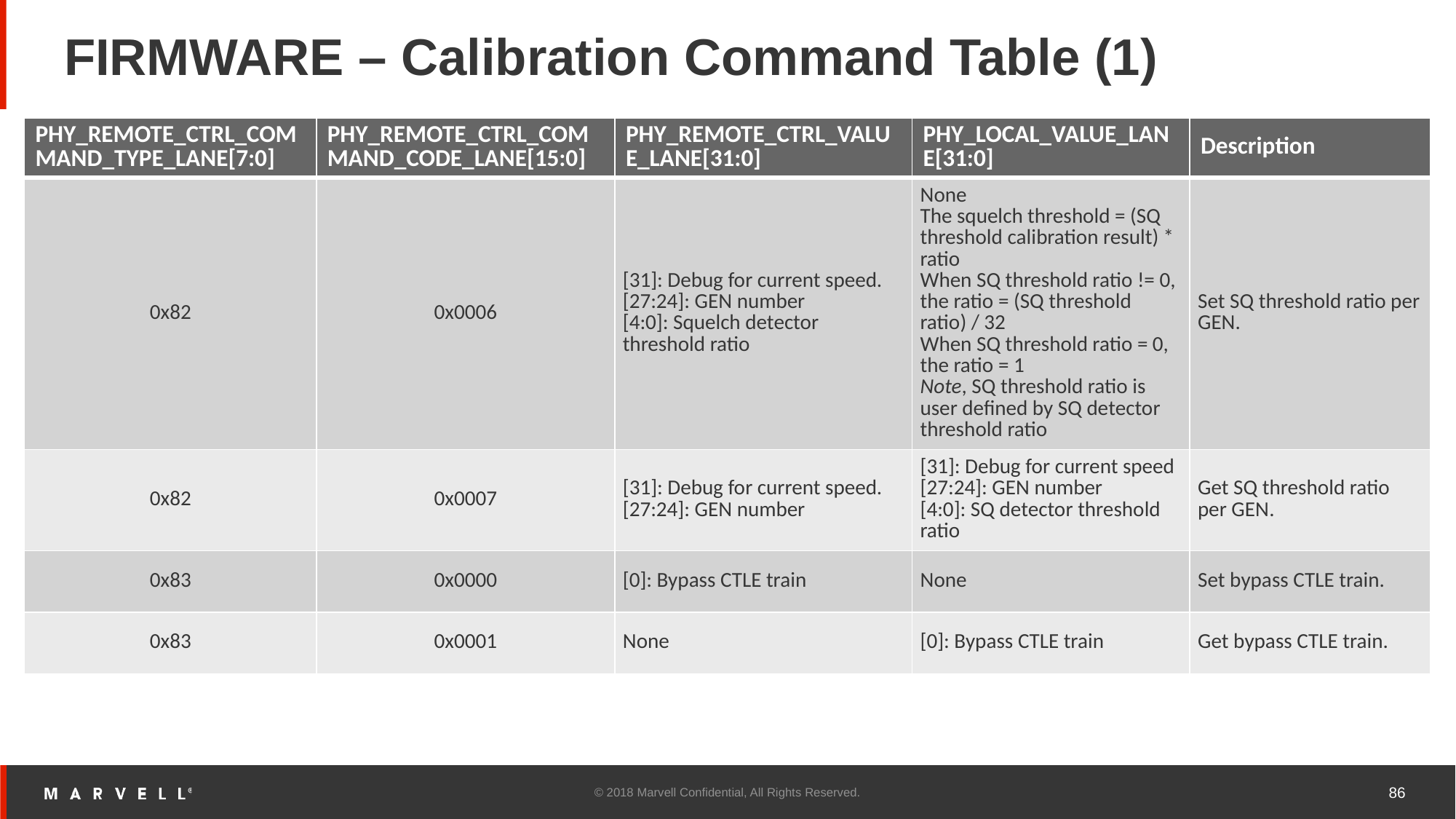

# FIRMWARE – Calibration Command Table (1)
| PHY\_REMOTE\_CTRL\_COMMAND\_TYPE\_LANE[7:0] | PHY\_REMOTE\_CTRL\_COMMAND\_CODE\_LANE[15:0] | PHY\_REMOTE\_CTRL\_VALUE\_LANE[31:0] | PHY\_LOCAL\_VALUE\_LANE[31:0] | Description |
| --- | --- | --- | --- | --- |
| 0x82 | 0x0006 | [31]: Debug for current speed.  [27:24]: GEN number  [4:0]: Squelch detector threshold ratio | None  The squelch threshold = (SQ threshold calibration result) \* ratio  When SQ threshold ratio != 0, the ratio = (SQ threshold ratio) / 32  When SQ threshold ratio = 0, the ratio = 1  Note, SQ threshold ratio is user defined by SQ detector threshold ratio | Set SQ threshold ratio per GEN. |
| 0x82 | 0x0007 | [31]: Debug for current speed.  [27:24]: GEN number | [31]: Debug for current speed  [27:24]: GEN number  [4:0]: SQ detector threshold ratio | Get SQ threshold ratio per GEN. |
| 0x83 | 0x0000 | [0]: Bypass CTLE train | None | Set bypass CTLE train. |
| 0x83 | 0x0001 | None | [0]: Bypass CTLE train | Get bypass CTLE train. |
© 2018 Marvell Confidential, All Rights Reserved.
86